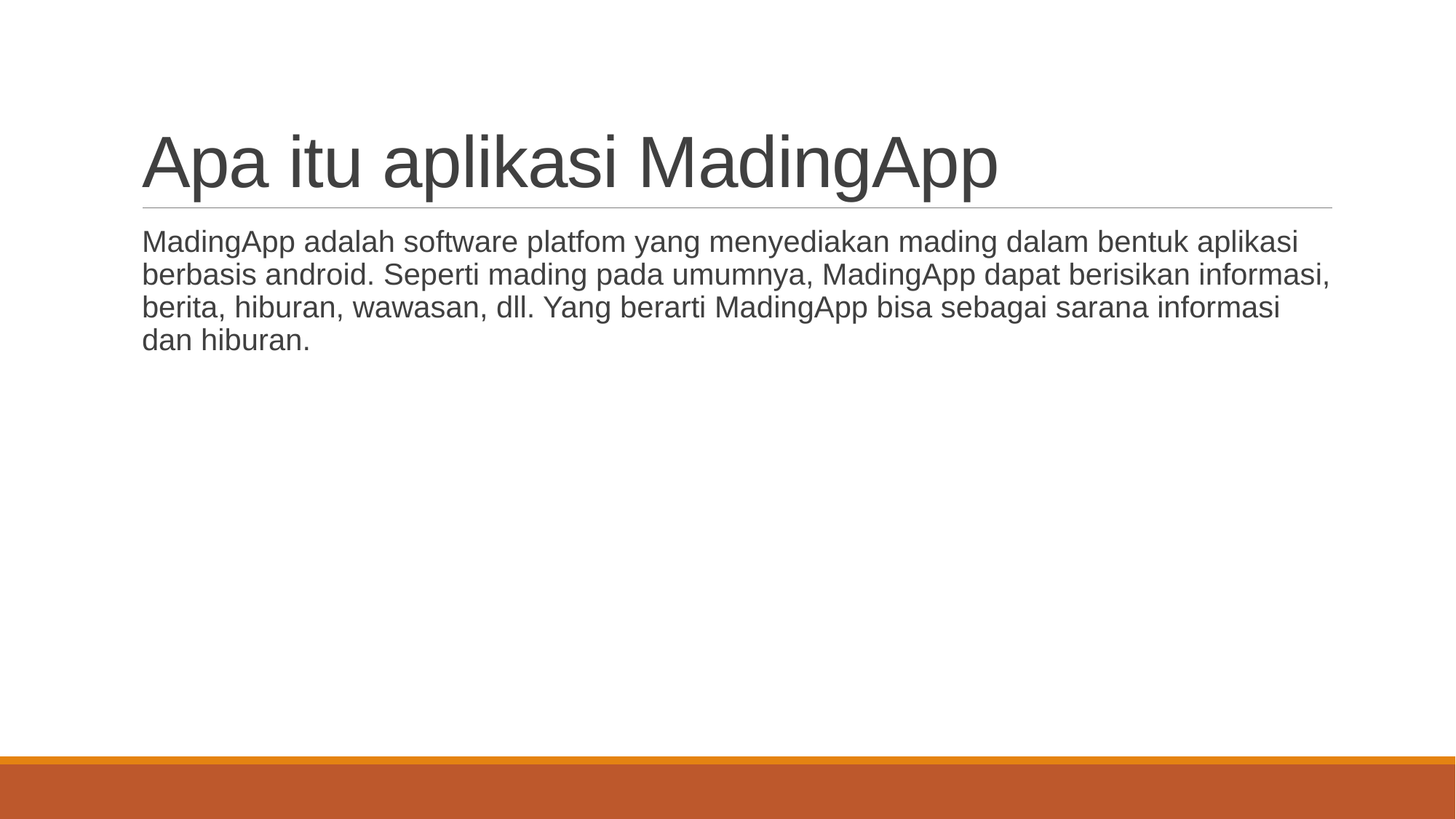

# Apa itu aplikasi MadingApp
MadingApp adalah software platfom yang menyediakan mading dalam bentuk aplikasi berbasis android. Seperti mading pada umumnya, MadingApp dapat berisikan informasi, berita, hiburan, wawasan, dll. Yang berarti MadingApp bisa sebagai sarana informasi dan hiburan.